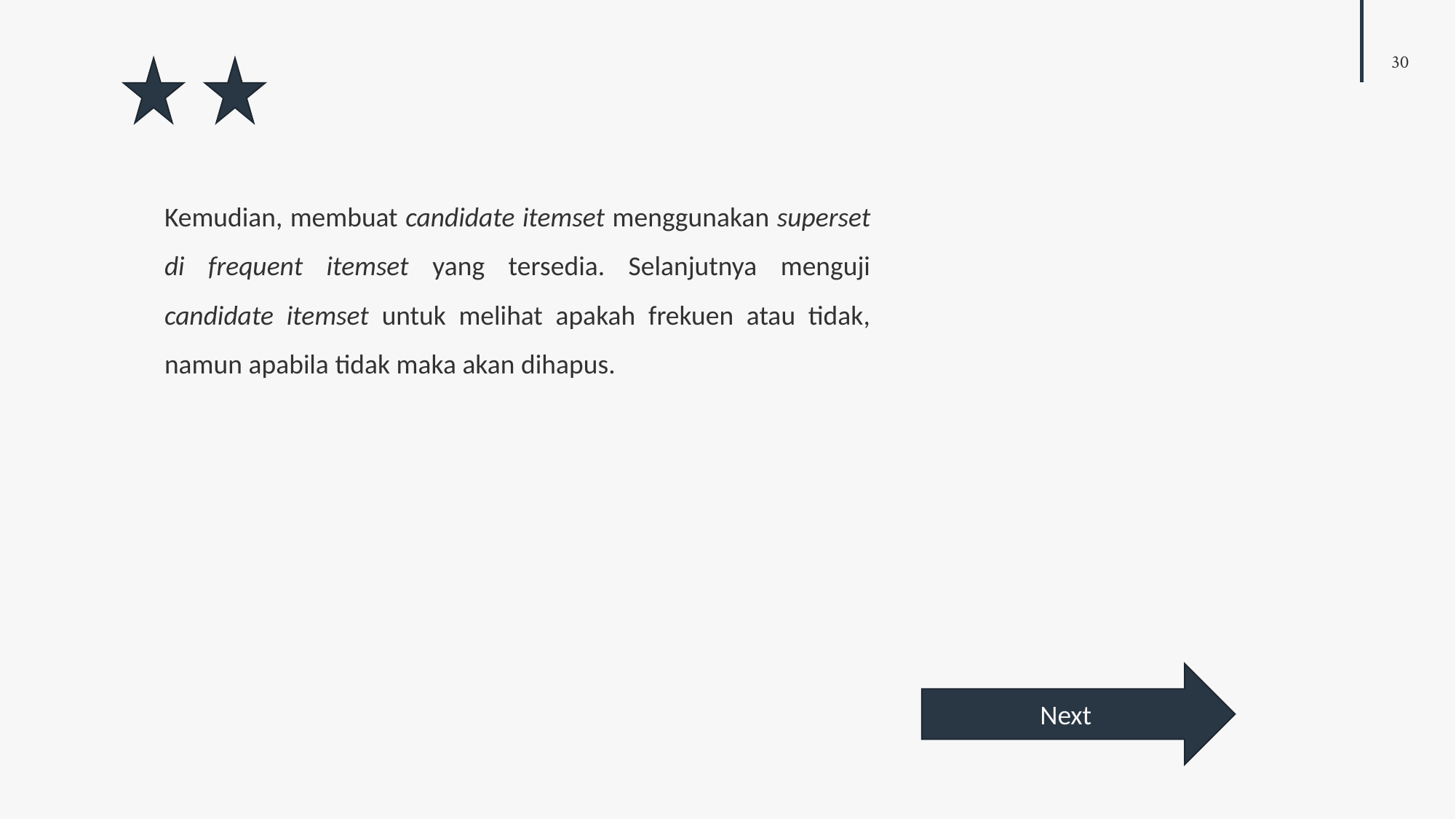

Kemudian, membuat candidate itemset menggunakan superset di frequent itemset yang tersedia. Selanjutnya menguji candidate itemset untuk melihat apakah frekuen atau tidak, namun apabila tidak maka akan dihapus.
Next